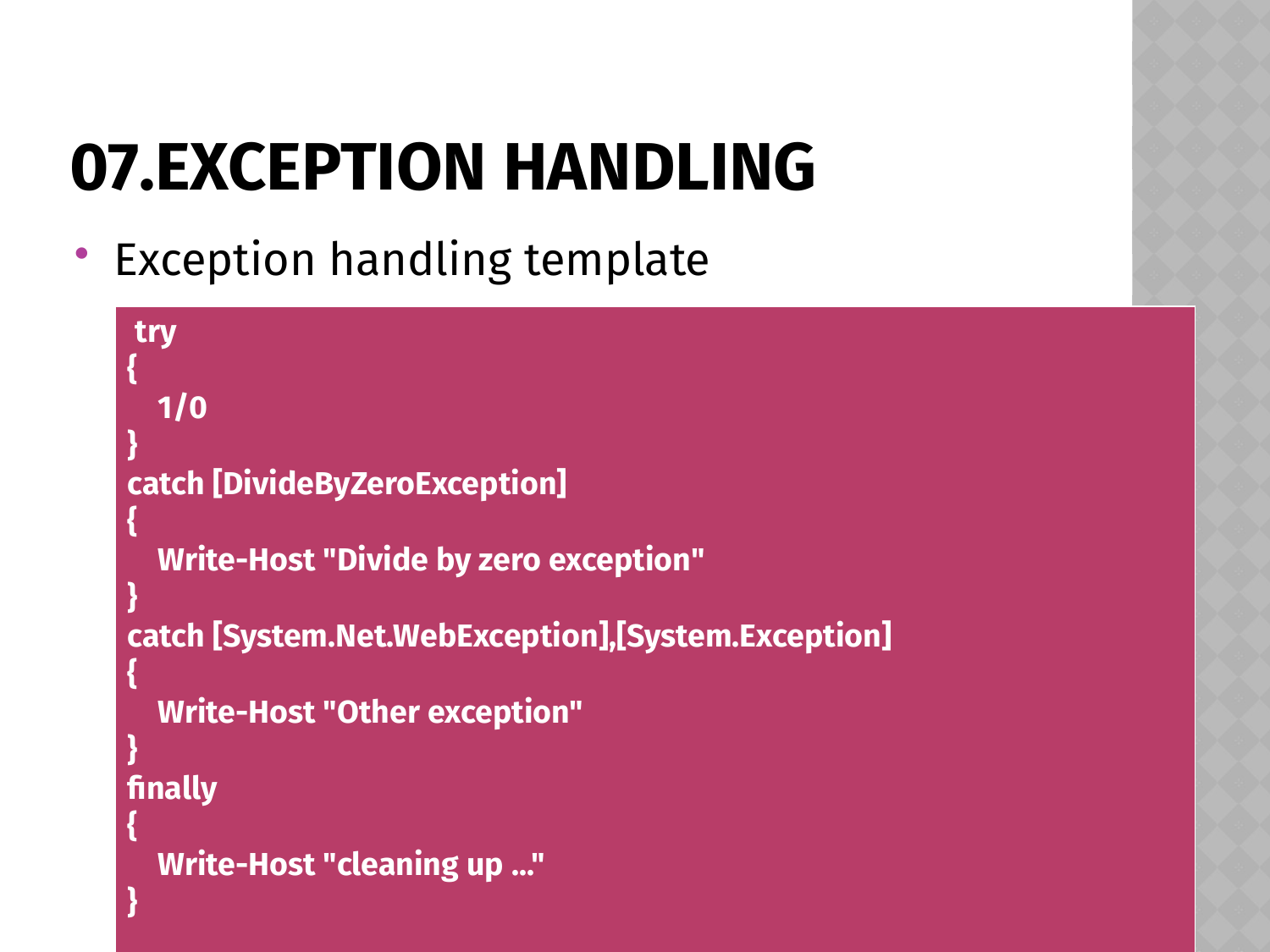

# 07.Exception Handling
Exception handling template

| try { 1/0 } catch [DivideByZeroException] { Write-Host "Divide by zero exception" } catch [System.Net.WebException],[System.Exception] { Write-Host "Other exception" } finally { Write-Host "cleaning up ..." } |
| --- |